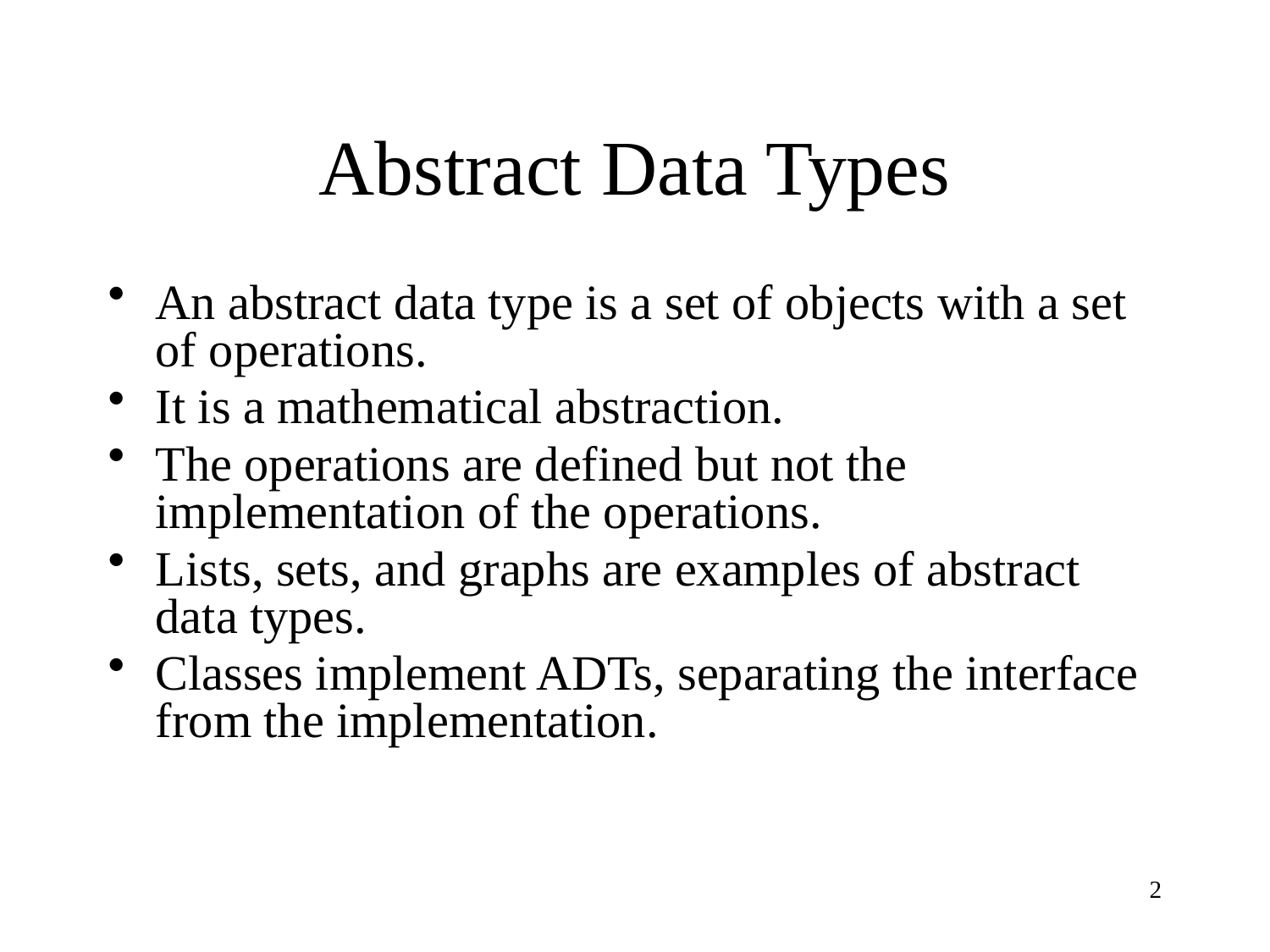

# Abstract Data Types
An abstract data type is a set of objects with a set of operations.
It is a mathematical abstraction.
The operations are defined but not the implementation of the operations.
Lists, sets, and graphs are examples of abstract data types.
Classes implement ADTs, separating the interface from the implementation.

2